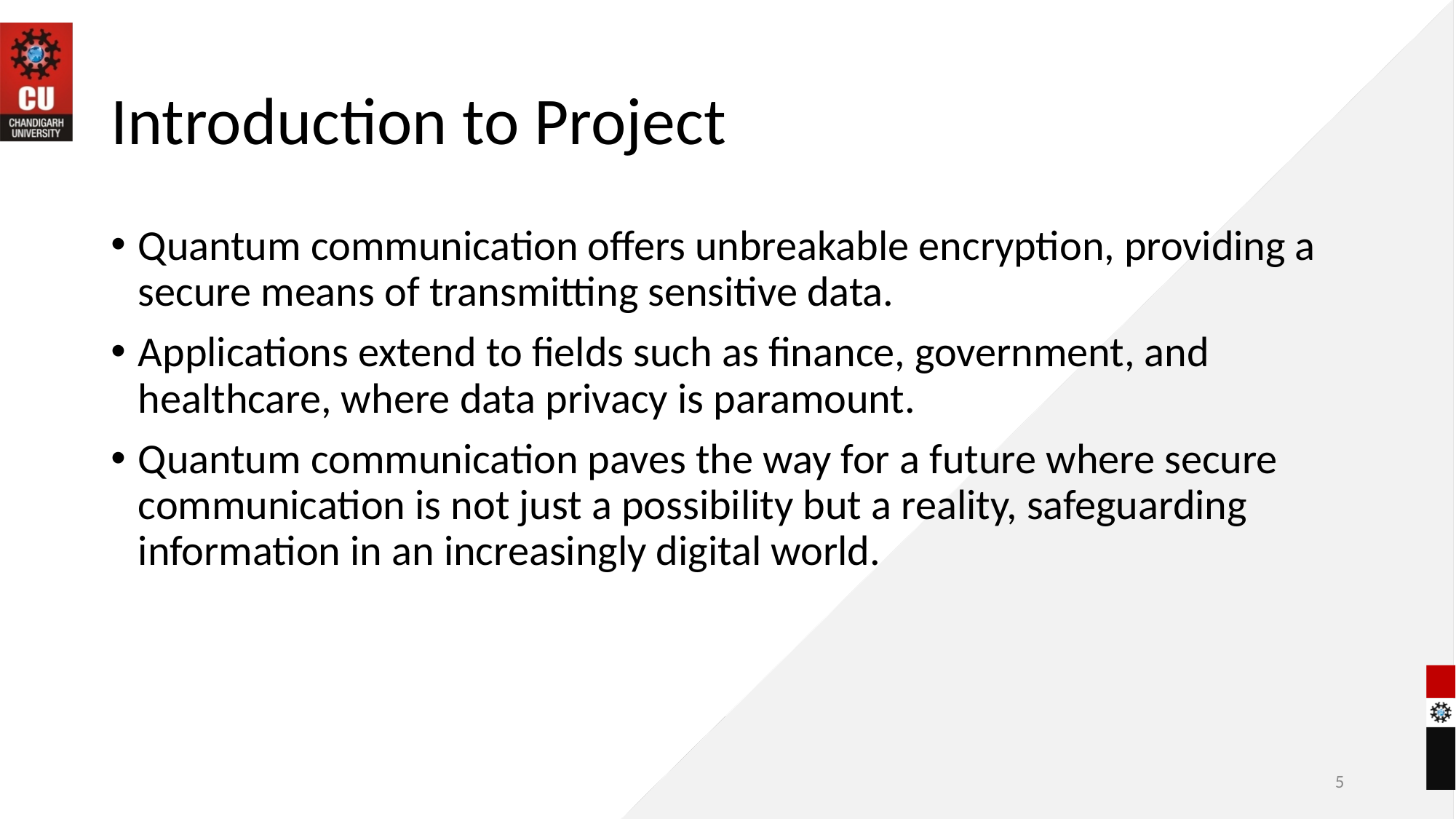

# Introduction to Project
Quantum communication offers unbreakable encryption, providing a secure means of transmitting sensitive data.
Applications extend to fields such as finance, government, and healthcare, where data privacy is paramount.
Quantum communication paves the way for a future where secure communication is not just a possibility but a reality, safeguarding information in an increasingly digital world.
5